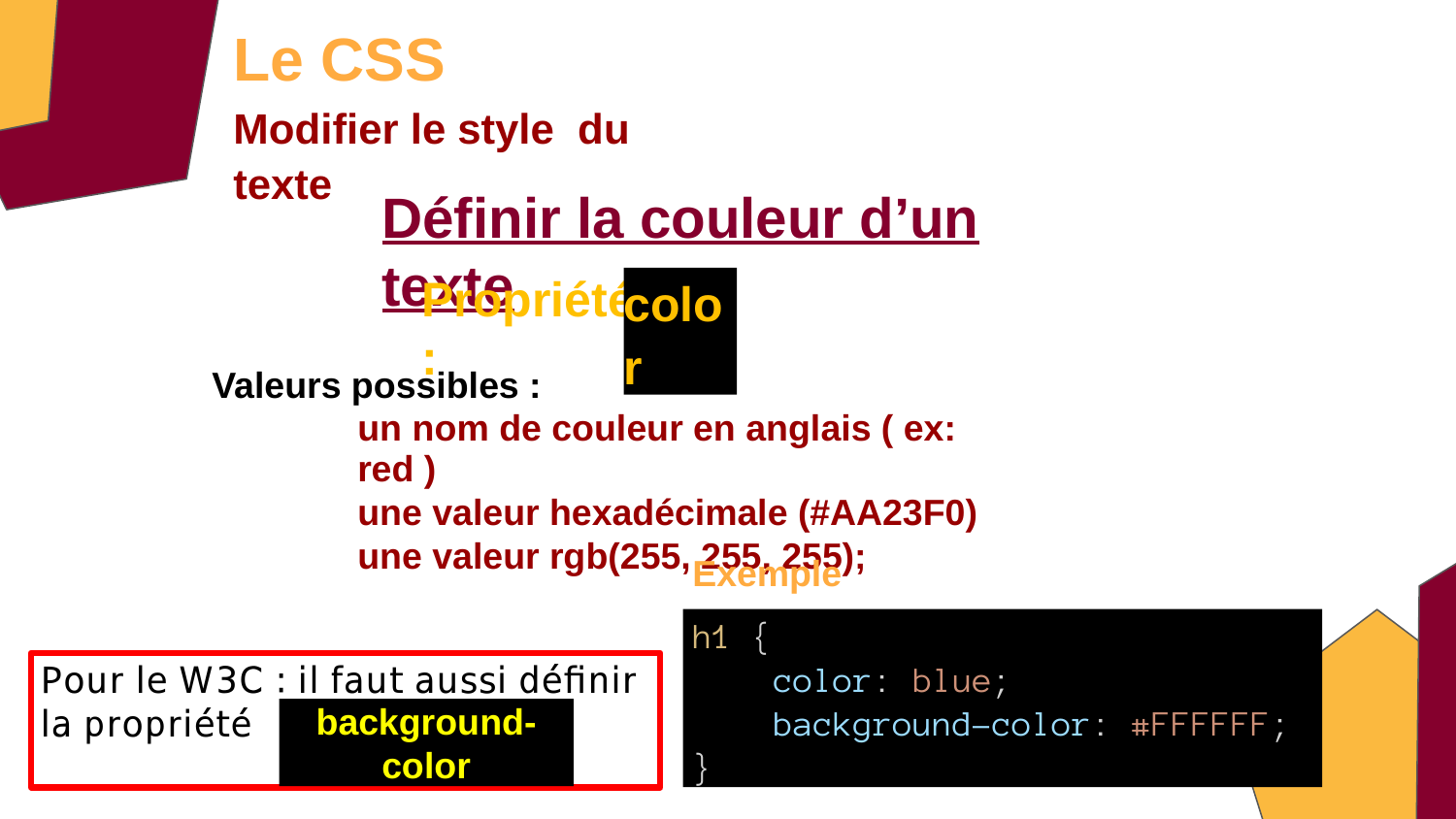

Le CSS
Modifier le style  du texte
# Définir la couleur d’un texte
Propriété :
color
Valeurs possibles :
un nom de couleur en anglais ( ex: red )
une valeur hexadécimale (#AA23F0)
une valeur rgb(255, 255, 255);
Exemple:
h1 {
color: blue;
background-color: #FFFFFF;
}
Pour le W3C : il faut aussi définir la propriété

background-color